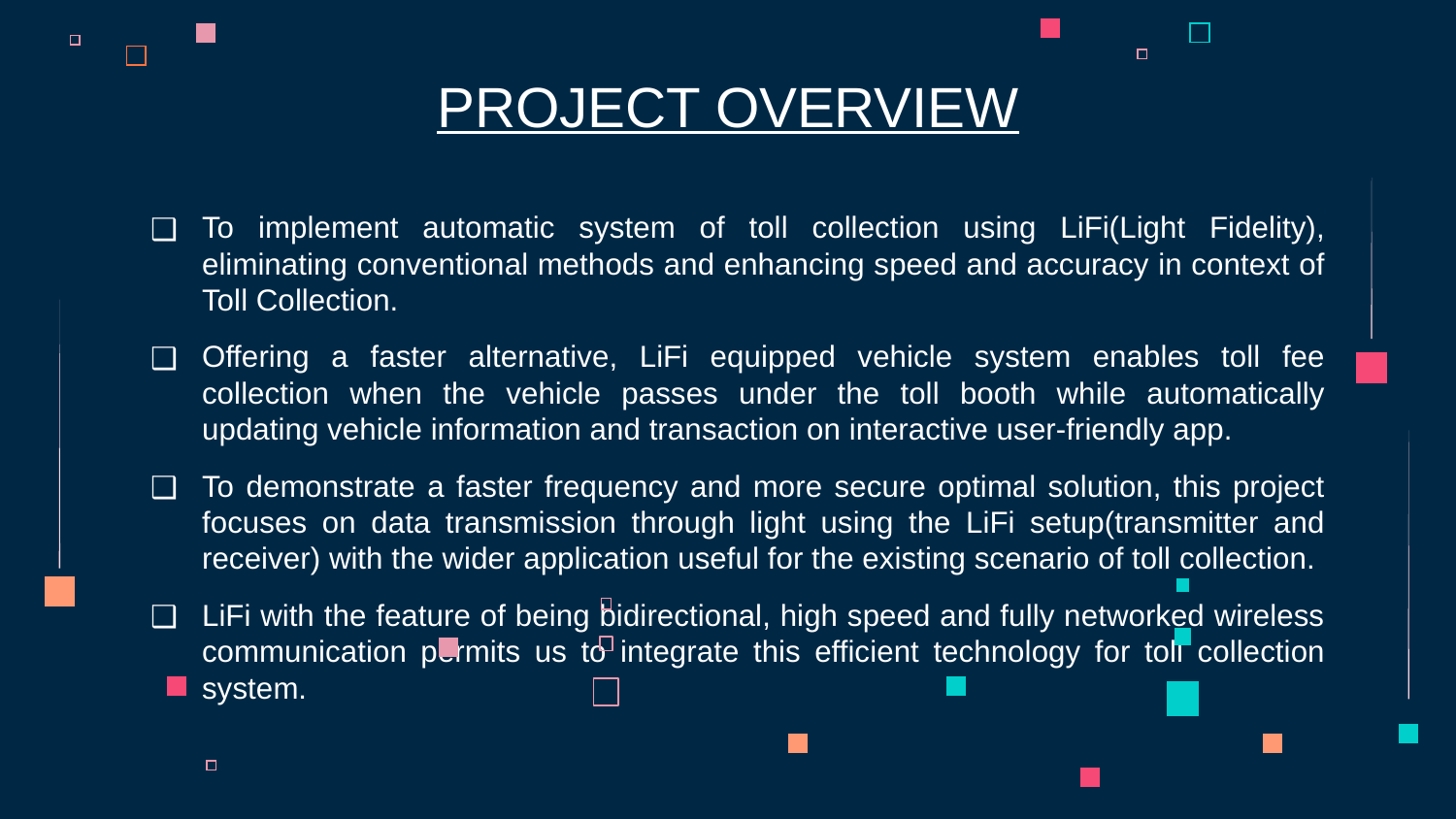

# PROJECT OVERVIEW
To implement automatic system of toll collection using LiFi(Light Fidelity), eliminating conventional methods and enhancing speed and accuracy in context of Toll Collection.
Offering a faster alternative, LiFi equipped vehicle system enables toll fee collection when the vehicle passes under the toll booth while automatically updating vehicle information and transaction on interactive user-friendly app.
To demonstrate a faster frequency and more secure optimal solution, this project focuses on data transmission through light using the LiFi setup(transmitter and receiver) with the wider application useful for the existing scenario of toll collection.
LiFi with the feature of being bidirectional, high speed and fully networked wireless communication permits us to integrate this efficient technology for toll collection system.